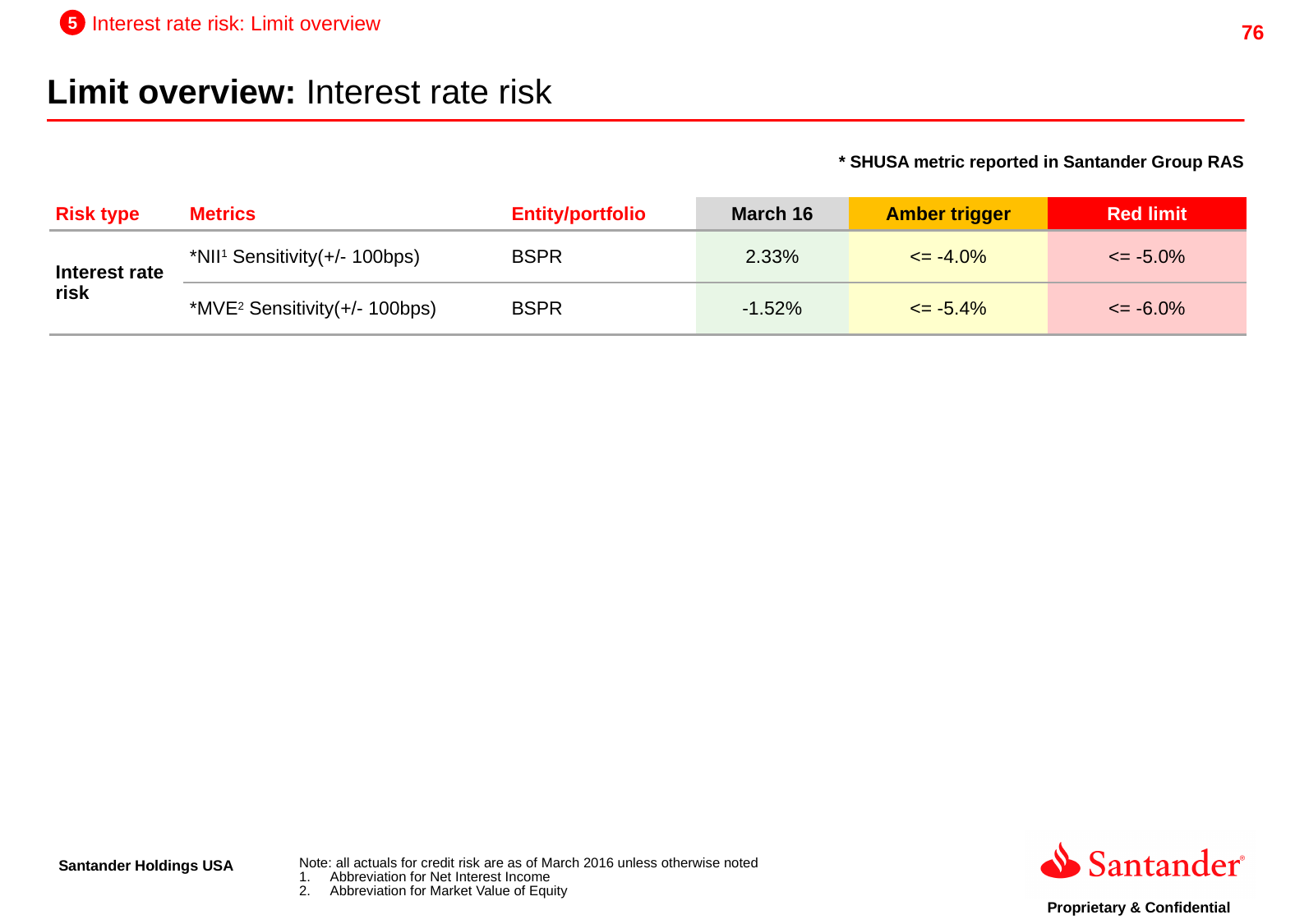

5
Interest rate risk: Limit overview
Limit overview: Interest rate risk
* SHUSA metric reported in Santander Group RAS
| Risk type | Metrics | Entity/portfolio | March 16 | Amber trigger | Red limit |
| --- | --- | --- | --- | --- | --- |
| Interest rate risk | \*NII1 Sensitivity(+/- 100bps) | BSPR | 2.33% | <= -4.0% | <= -5.0% |
|  | \*MVE2 Sensitivity(+/- 100bps) | BSPR | -1.52% | <= -5.4% | <= -6.0% |
Note: all actuals for credit risk are as of March 2016 unless otherwise noted
Abbreviation for Net Interest Income
Abbreviation for Market Value of Equity